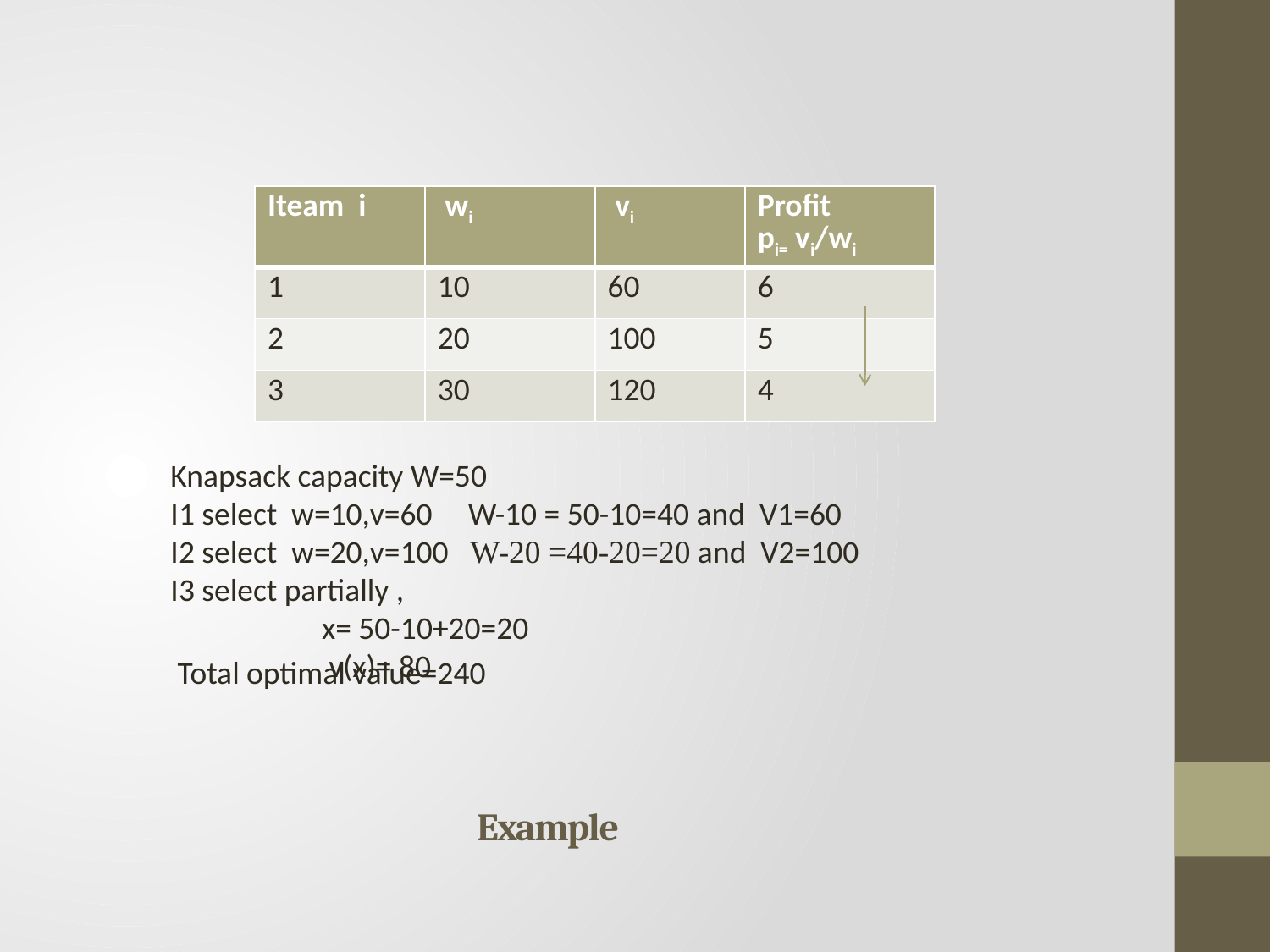

EXAMPLE   :  knapsack capacity W=50
| Iteam i | wi | vi | Profit pi= vi/wi |
| --- | --- | --- | --- |
| 1 | 10 | 60 | 6 |
| 2 | 20 | 100 | 5 |
| 3 | 30 | 120 | 4 |
# Example
Knapsack capacity W=50
I1 select  w=10,v=60     W-10 = 50-10=40 and  V1=60
I2 select  w=20,v=100   W-20 =40-20=20 and  V2=100
I3 select partially ,
                     x= 50-10+20=20
                      v(x)= 80

Total optimal value=240